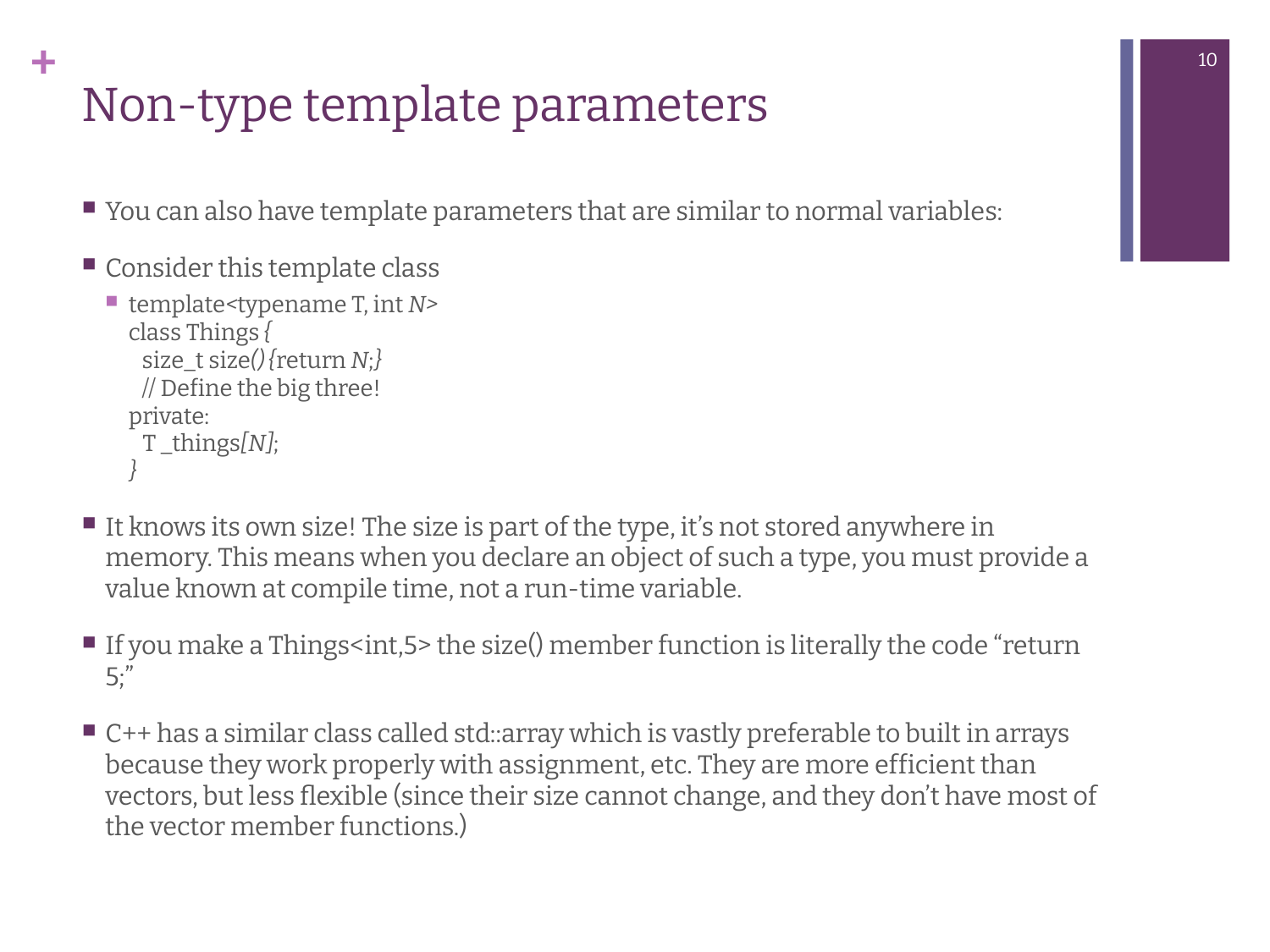

10
# Non-type template parameters
You can also have template parameters that are similar to normal variables:
Consider this template class
template<typename T, int N>
class Things {
   size_t size() {return N;}
   // Define the big three!
private:
   T _things[N];
}
It knows its own size! The size is part of the type, it’s not stored anywhere in memory. This means when you declare an object of such a type, you must provide a value known at compile time, not a run-time variable.
If you make a Things<int,5> the size() member function is literally the code “return 5;”
C++ has a similar class called std::array which is vastly preferable to built in arrays because they work properly with assignment, etc. They are more efficient than vectors, but less flexible (since their size cannot change, and they don’t have most of the vector member functions.)